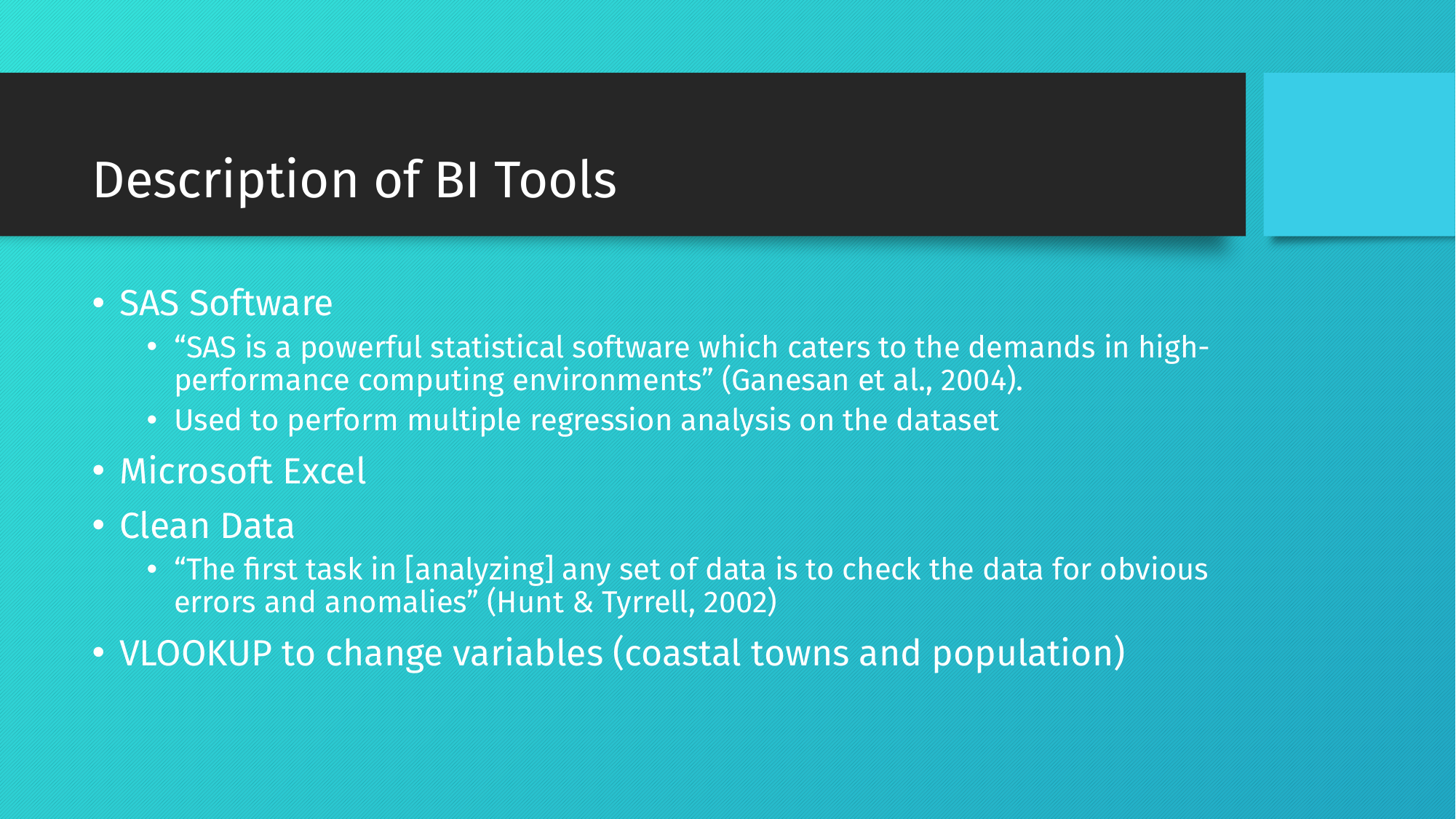

# Description of BI Tools
SAS Software
“SAS is a powerful statistical software which caters to the demands in high-performance computing environments” (Ganesan et al., 2004).
Used to perform multiple regression analysis on the dataset
Microsoft Excel
Clean Data
“The first task in [analyzing] any set of data is to check the data for obvious errors and anomalies” (Hunt & Tyrrell, 2002)
VLOOKUP to change variables (coastal towns and population)